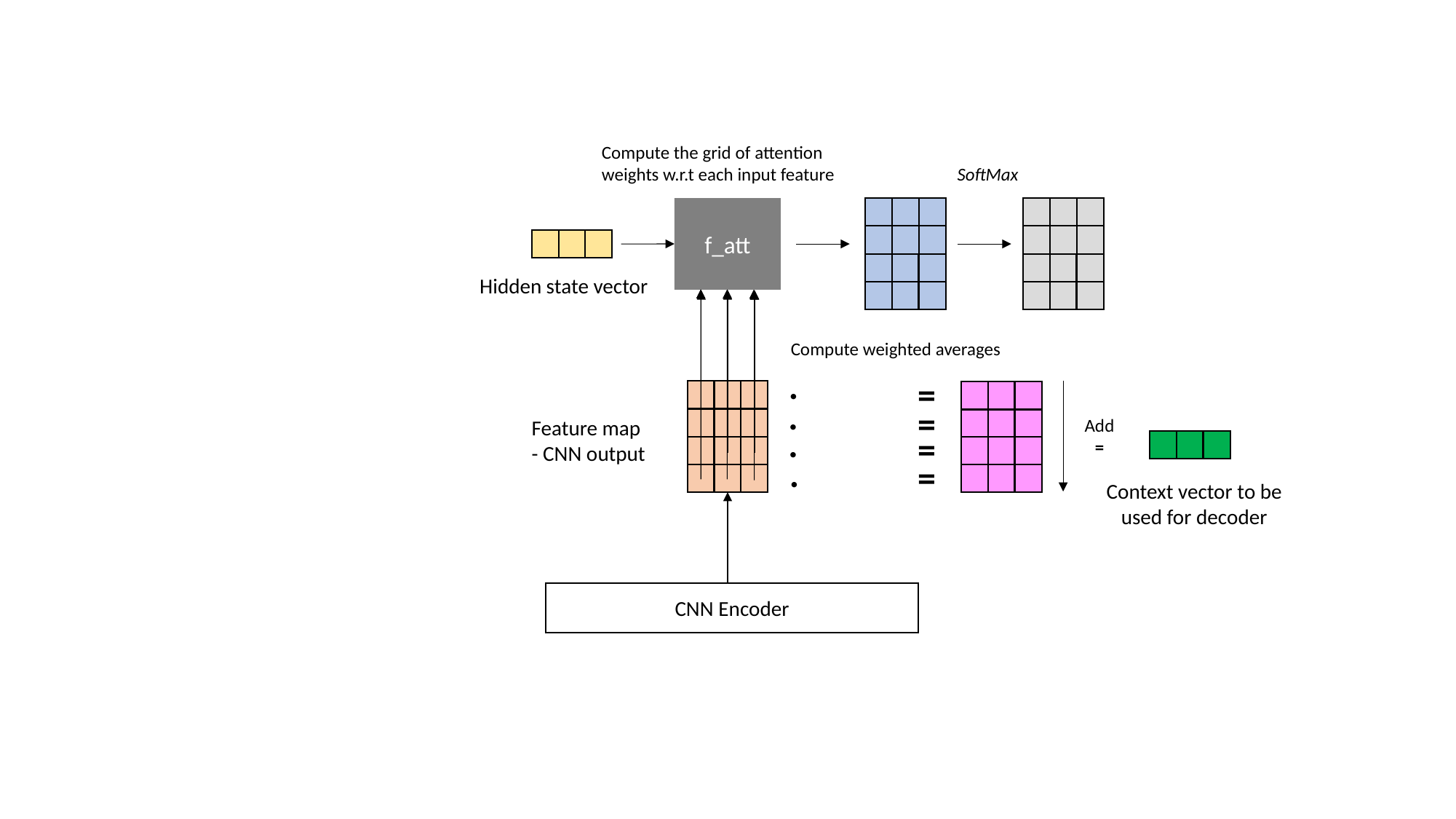

Compute the grid of attention weights w.r.t each input feature
SoftMax

f_att

Hidden state vector

Compute weighted averages
.
=

.
=
Add
=
Feature map
- CNN output

.
=

.
=

Context vector to be used for decoder
CNN Encoder